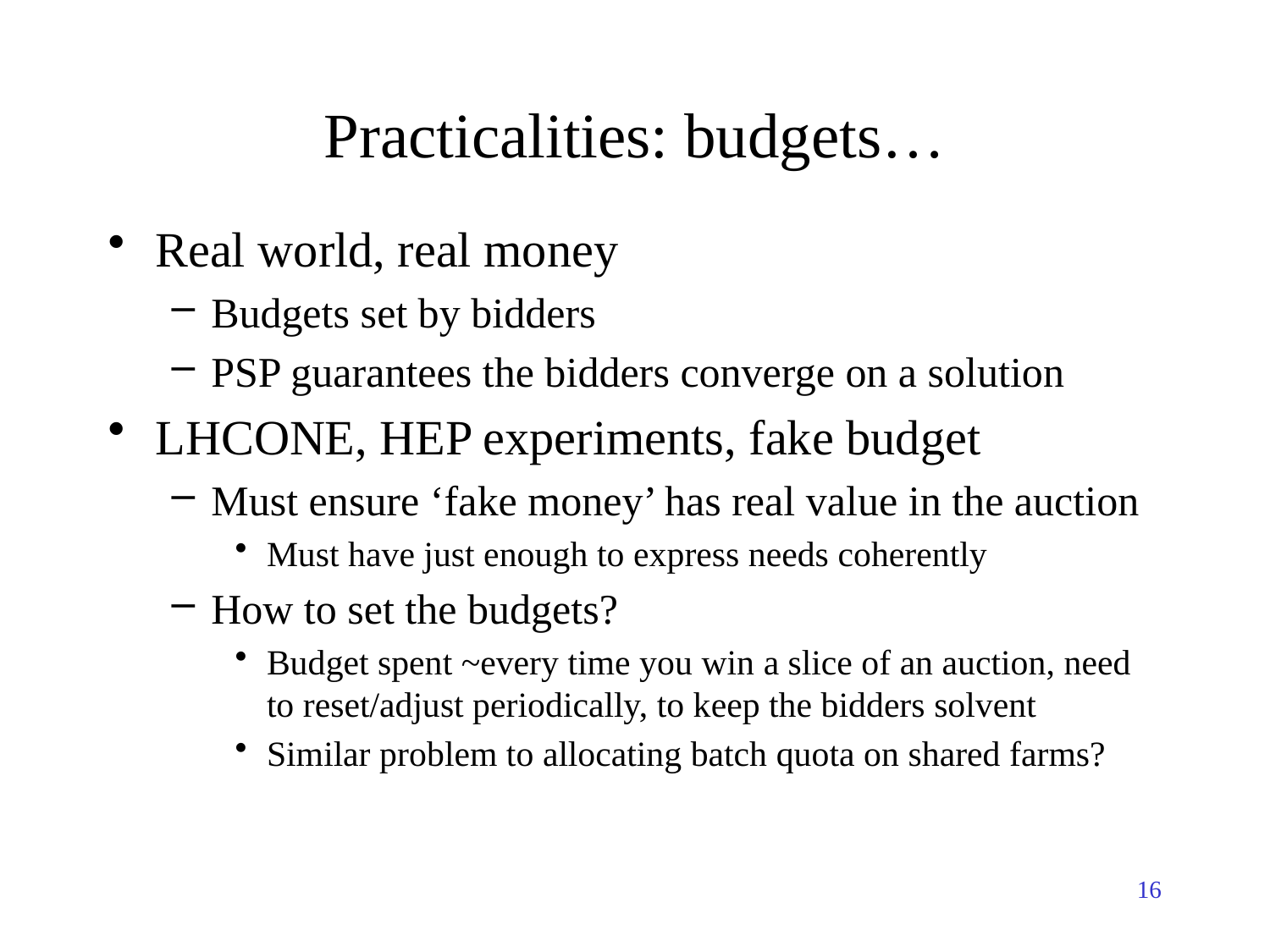

# Practicalities: budgets…
Real world, real money
Budgets set by bidders
PSP guarantees the bidders converge on a solution
LHCONE, HEP experiments, fake budget
Must ensure ‘fake money’ has real value in the auction
Must have just enough to express needs coherently
How to set the budgets?
Budget spent ~every time you win a slice of an auction, need to reset/adjust periodically, to keep the bidders solvent
Similar problem to allocating batch quota on shared farms?
16